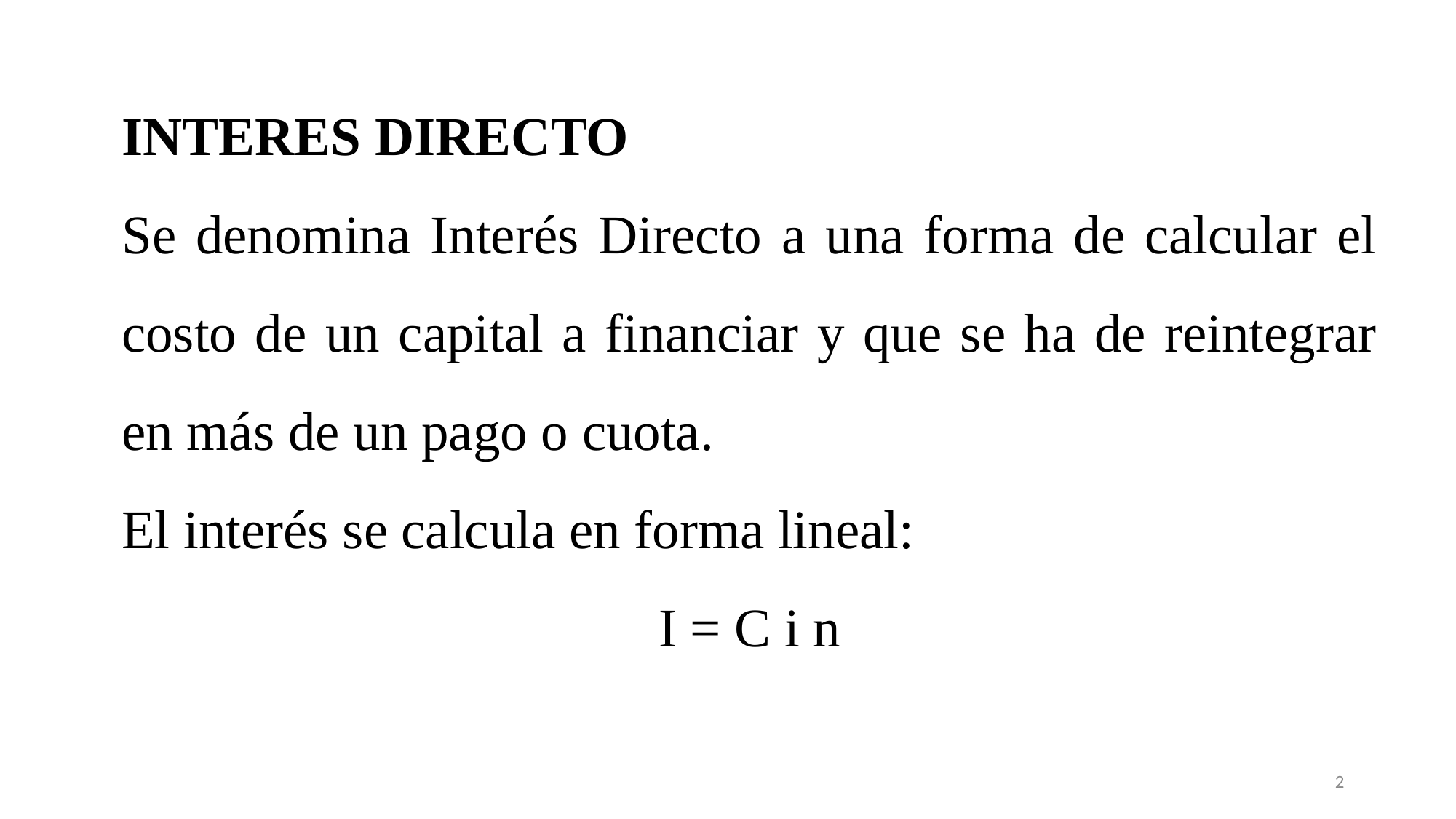

INTERES DIRECTO
Se denomina Interés Directo a una forma de calcular el costo de un capital a financiar y que se ha de reintegrar en más de un pago o cuota.
El interés se calcula en forma lineal:
I = C i n

2